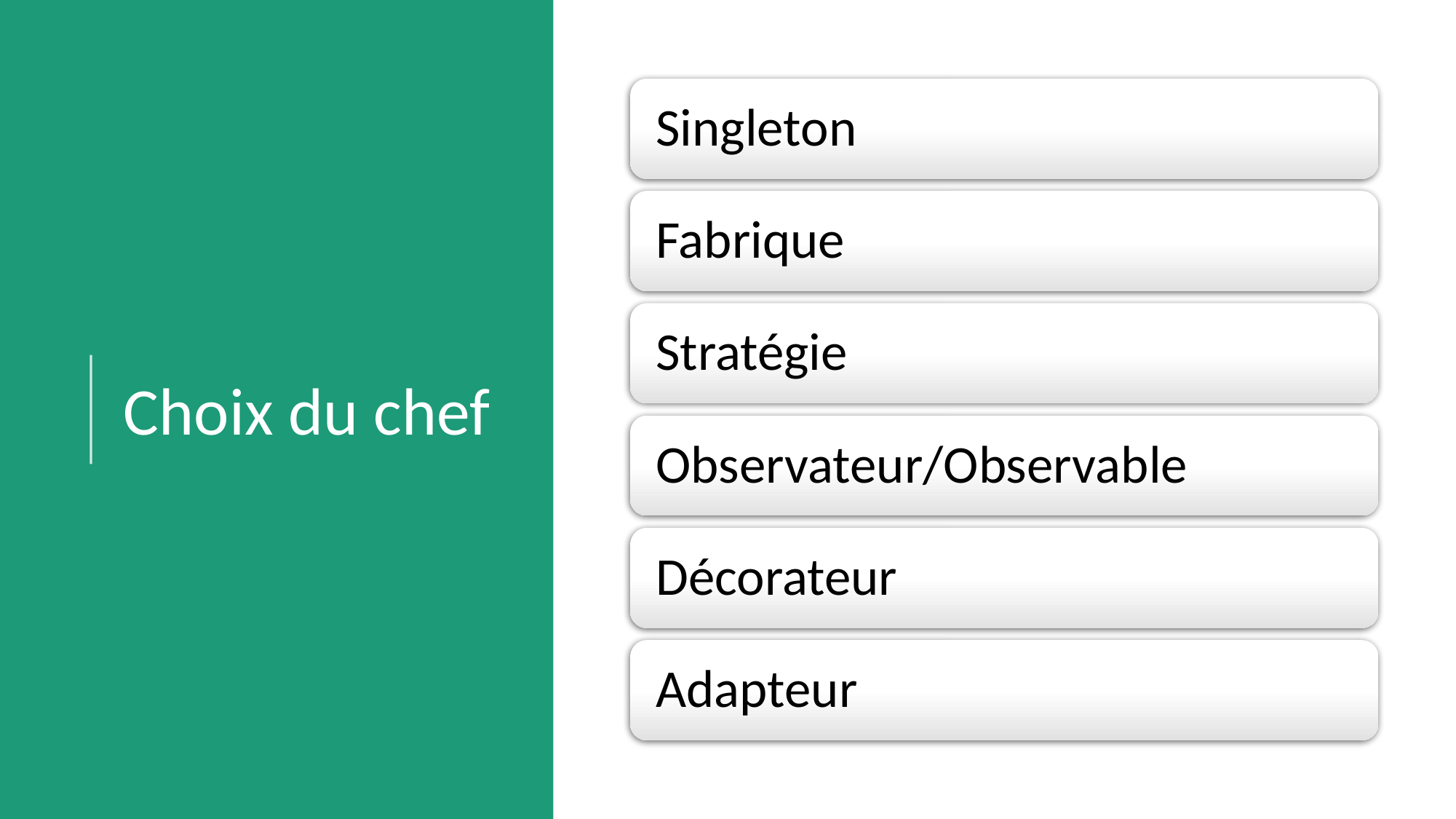

Singleton
Fabrique
Stratégie
Observateur/Observable
Décorateur
Adapteur
# Choix du chef